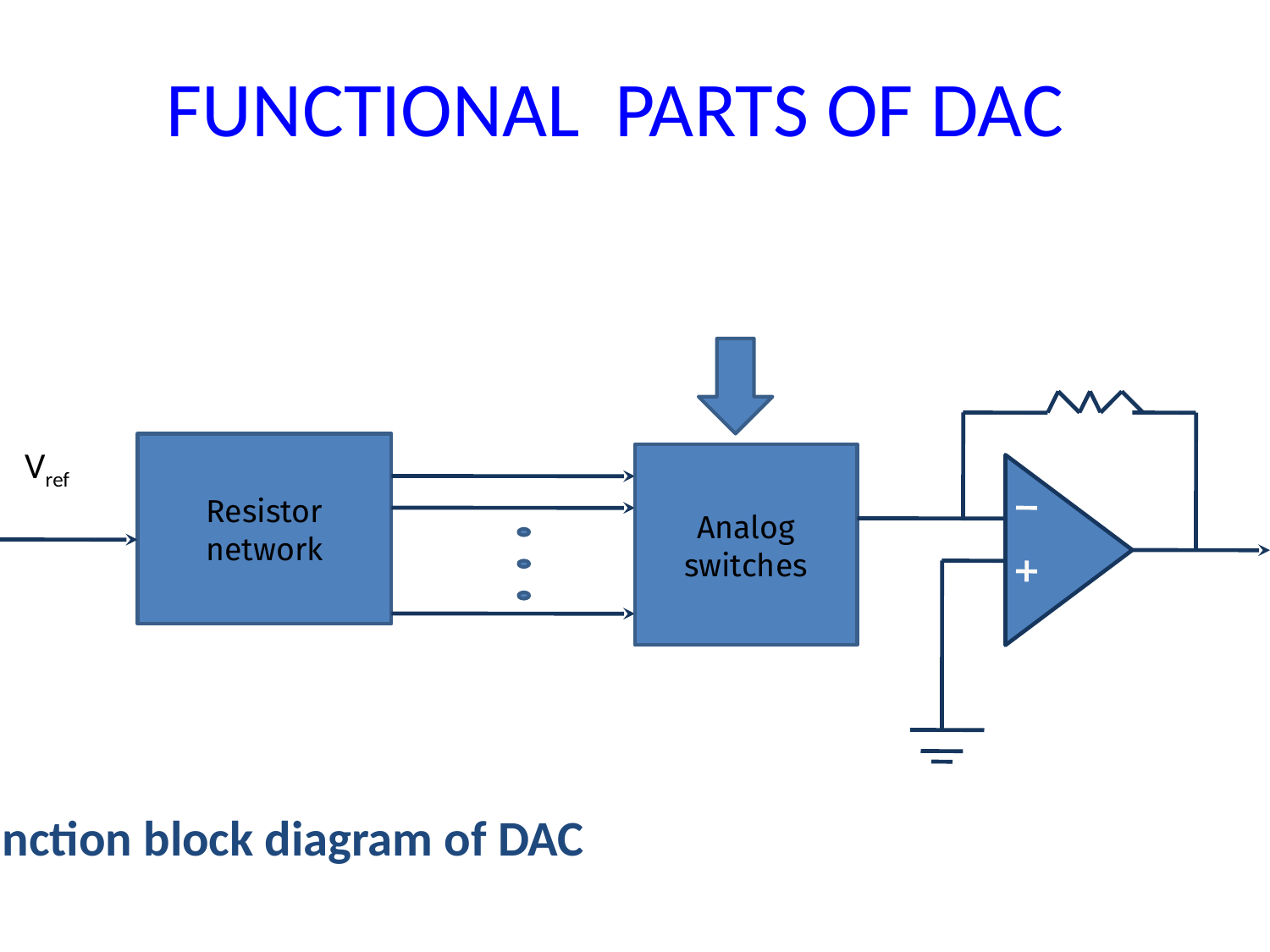

FUNCTIONAL  PARTS OF DAC

             Vref

                                                                                                   am

			Function block diagram of DAC

Resistor network
Analog switches